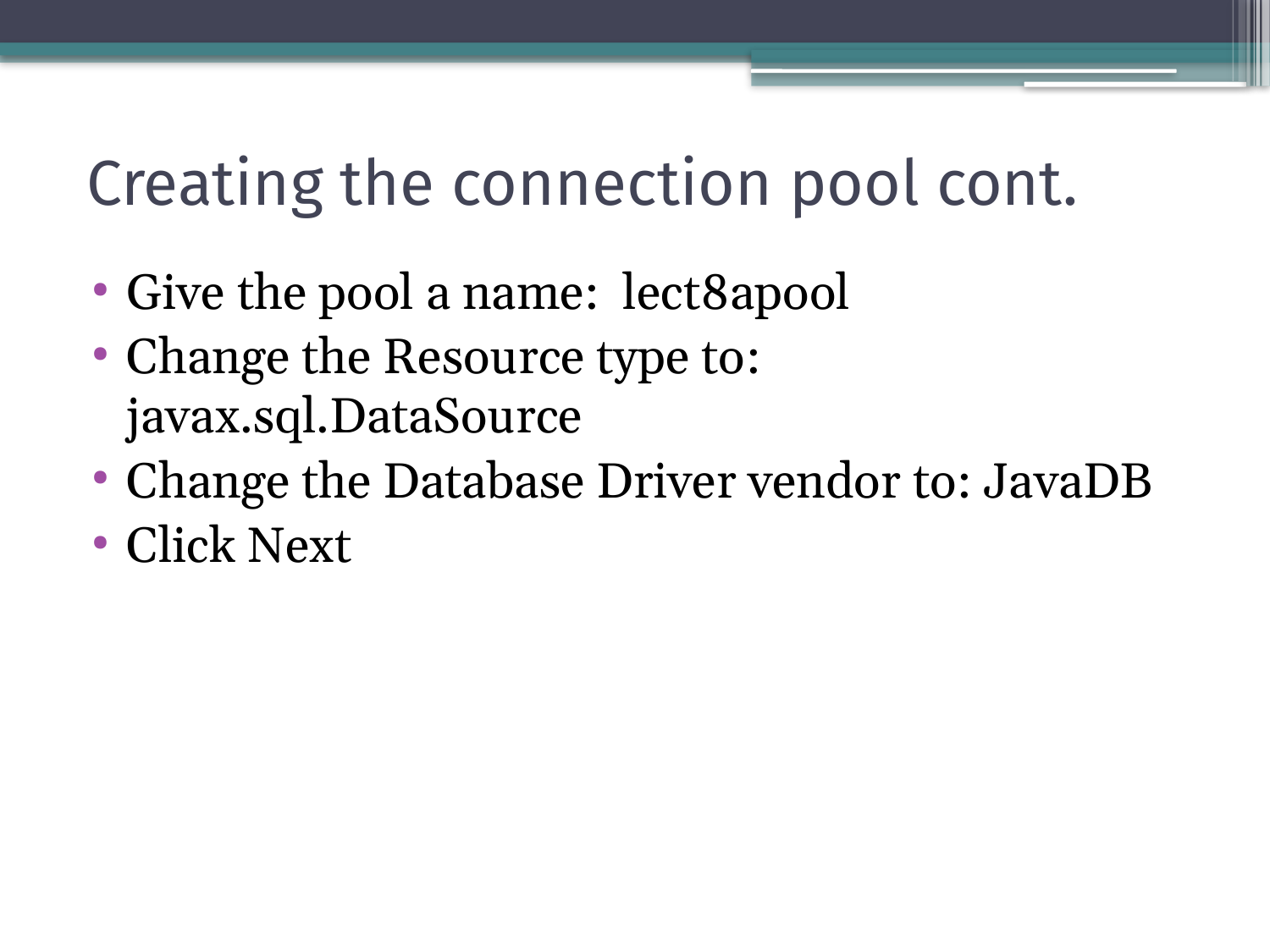

# Creating the connection pool cont.
Give the pool a name:  lect8apool
Change the Resource type to: javax.sql.DataSource
Change the Database Driver vendor to: JavaDB
Click Next